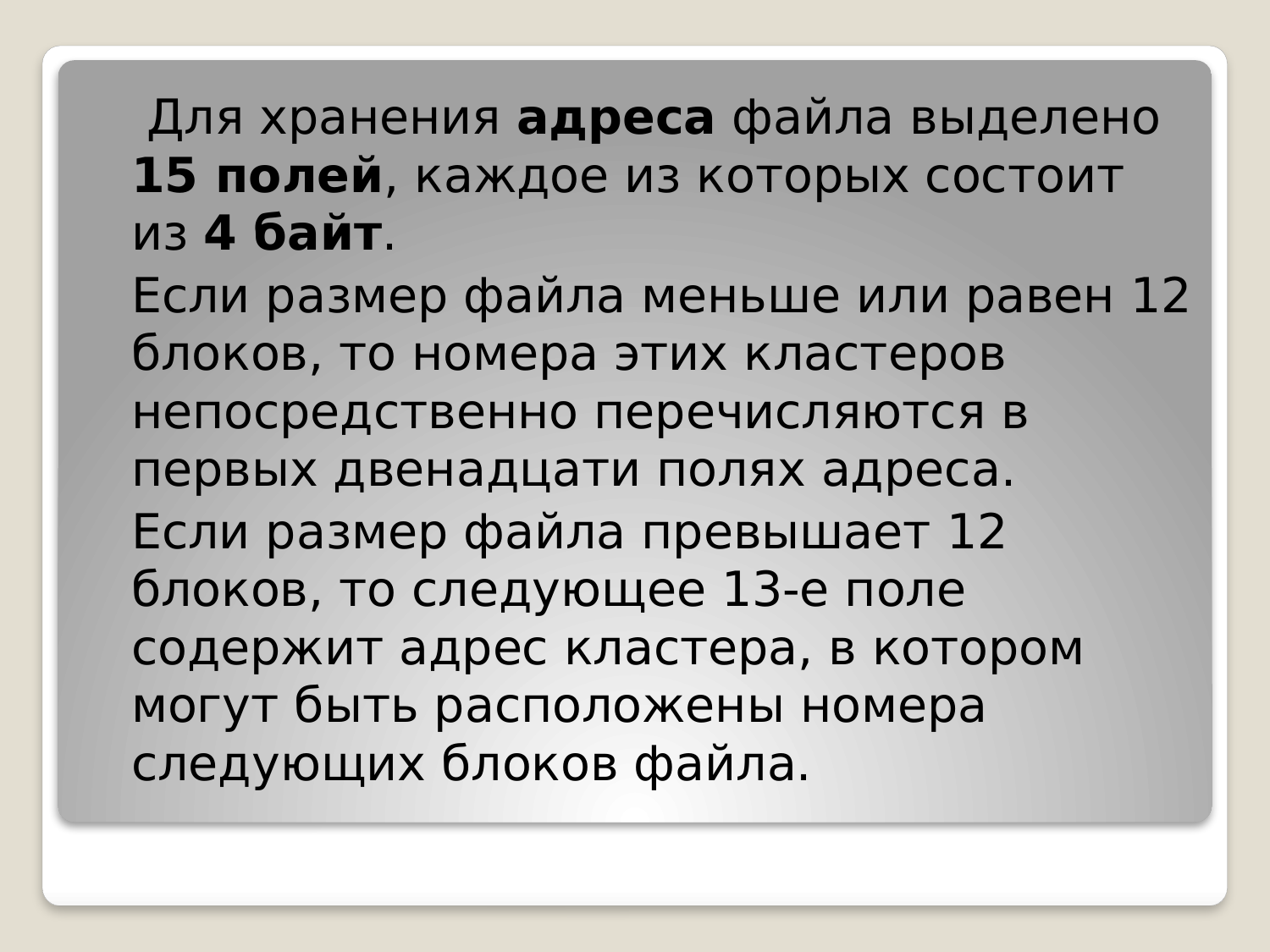

Для хранения адреса файла выделено 15 полей, каждое из которых состоит из 4 байт.
		Если размер файла меньше или равен 12 блоков, то номера этих кластеров непосредственно перечисляются в первых двенадцати полях адреса.
		Если размер файла превышает 12 блоков, то следующее 13-е поле содержит адрес кластера, в котором могут быть расположены номера следующих блоков файла.